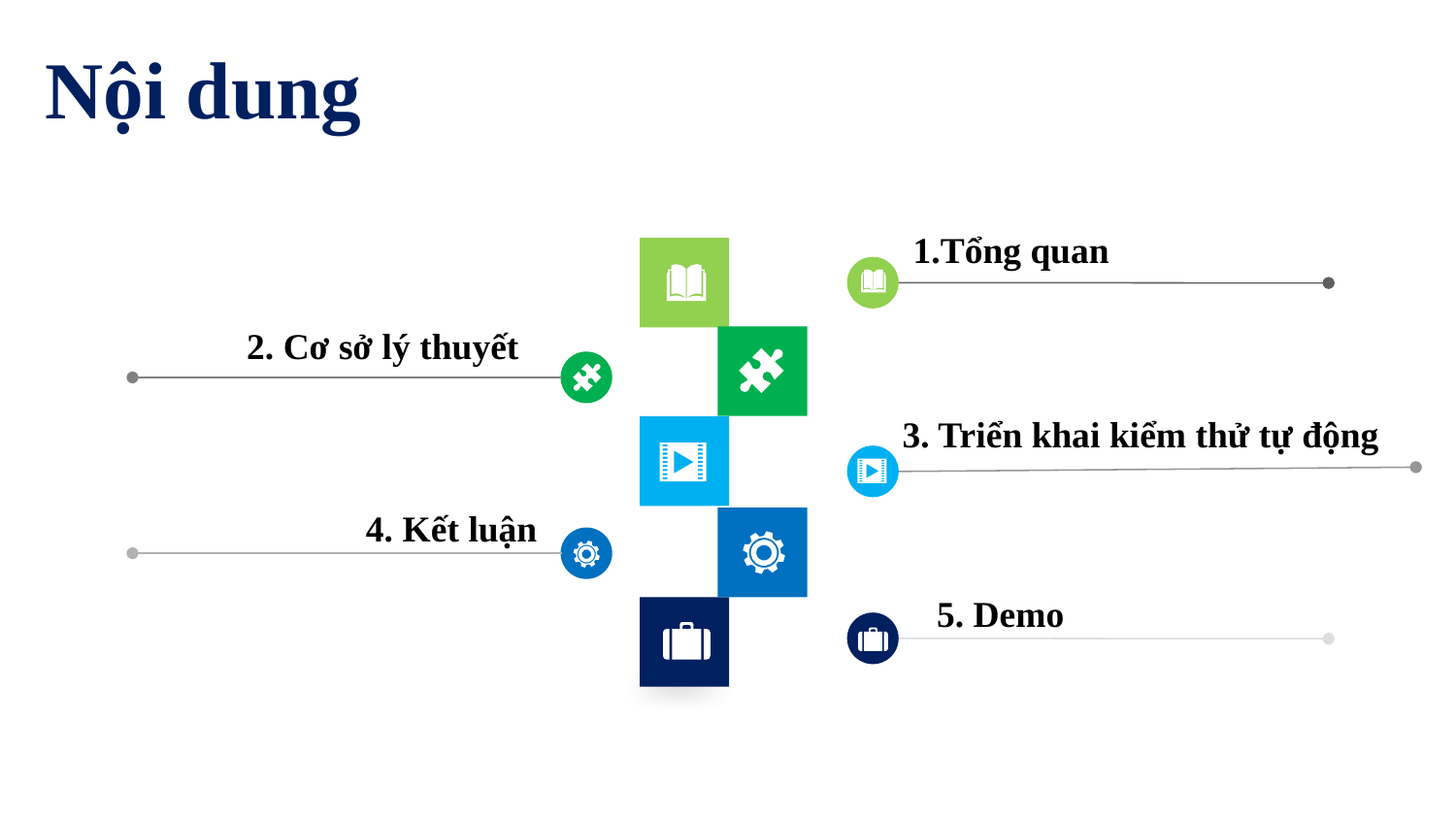

Nội dung
1.Tổng quan

INITIAL
2. Cơ sở lý thuyết 2

REPEAT
3. Triển khai kiểm thử tự động3

DEFINNED
4. Kết luận

MANAGED
5. Demo

OPTIMIZING